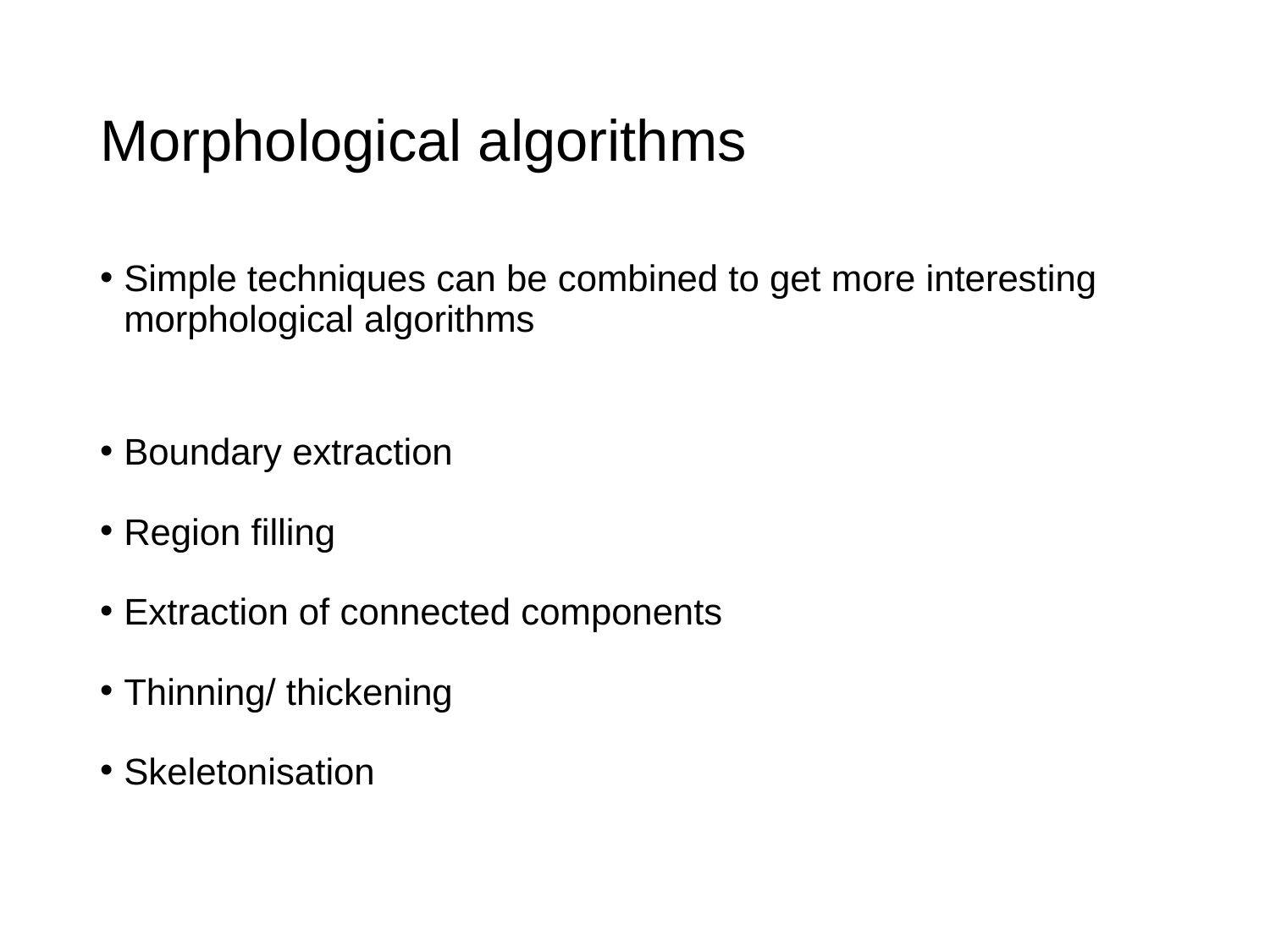

# Morphological algorithms
Simple techniques can be combined to get more interesting morphological algorithms

Boundary extraction
Region filling
Extraction of connected components
Thinning/ thickening
Skeletonisation